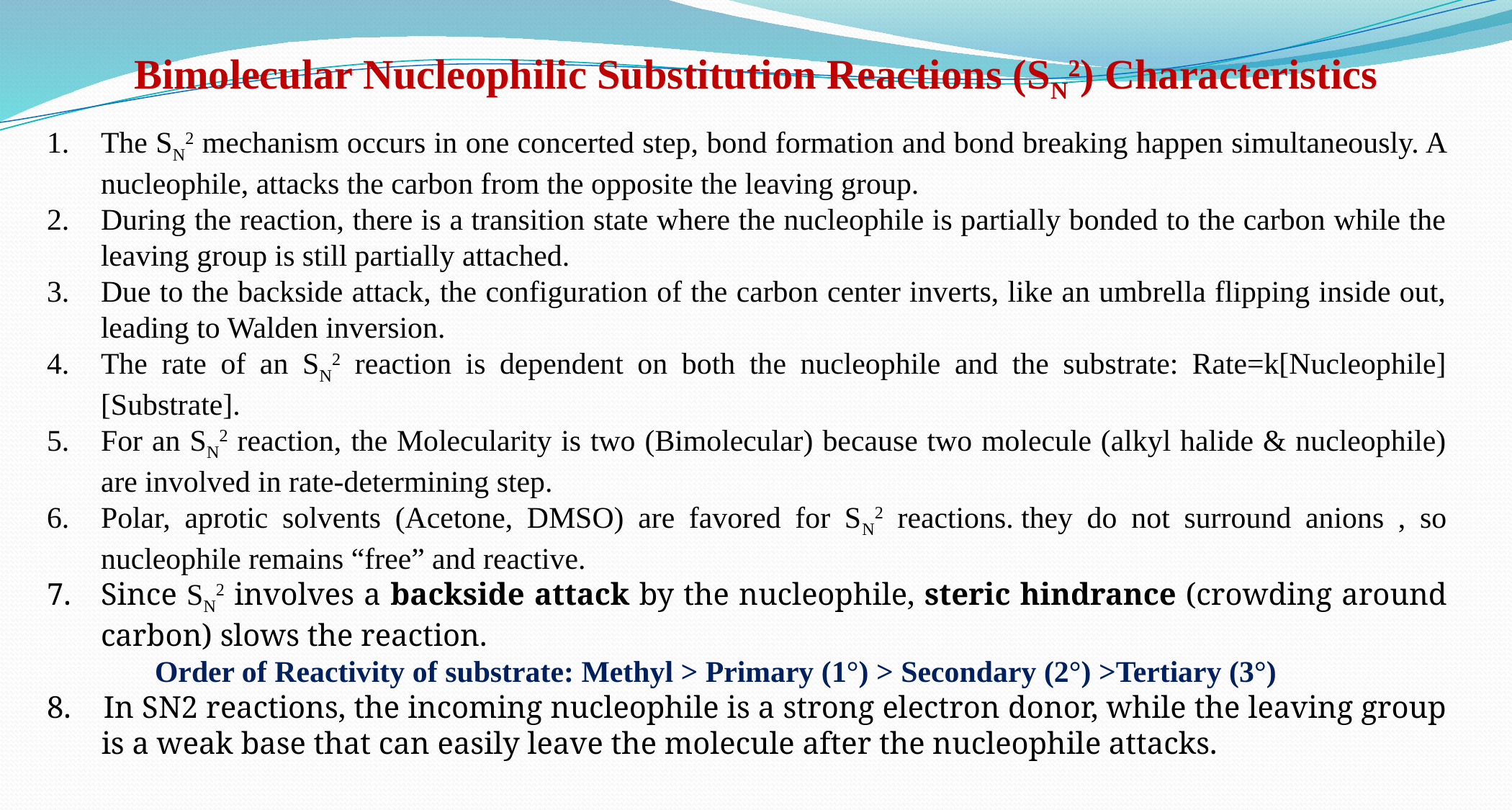

Bimolecular Nucleophilic Substitution Reactions (SN2) Characteristics
The SN2 mechanism occurs in one concerted step, bond formation and bond breaking happen simultaneously. A nucleophile, attacks the carbon from the opposite the leaving group.
During the reaction, there is a transition state where the nucleophile is partially bonded to the carbon while the leaving group is still partially attached.
Due to the backside attack, the configuration of the carbon center inverts, like an umbrella flipping inside out, leading to Walden inversion.
The rate of an SN2 reaction is dependent on both the nucleophile and the substrate: Rate=k[Nucleophile][Substrate].
For an SN2 reaction, the Molecularity is two (Bimolecular) because two molecule (alkyl halide & nucleophile) are involved in rate-determining step.
Polar, aprotic solvents (Acetone, DMSO) are favored for SN2 reactions. they do not surround anions , so nucleophile remains “free” and reactive.
Since SN2 involves a backside attack by the nucleophile, steric hindrance (crowding around carbon) slows the reaction.
	Order of Reactivity of substrate: Methyl > Primary (1°) > Secondary (2°) >Tertiary (3°)
8.    In SN2 reactions, the incoming nucleophile is a strong electron donor, while the leaving group is a weak base that can easily leave the molecule after the nucleophile attacks.